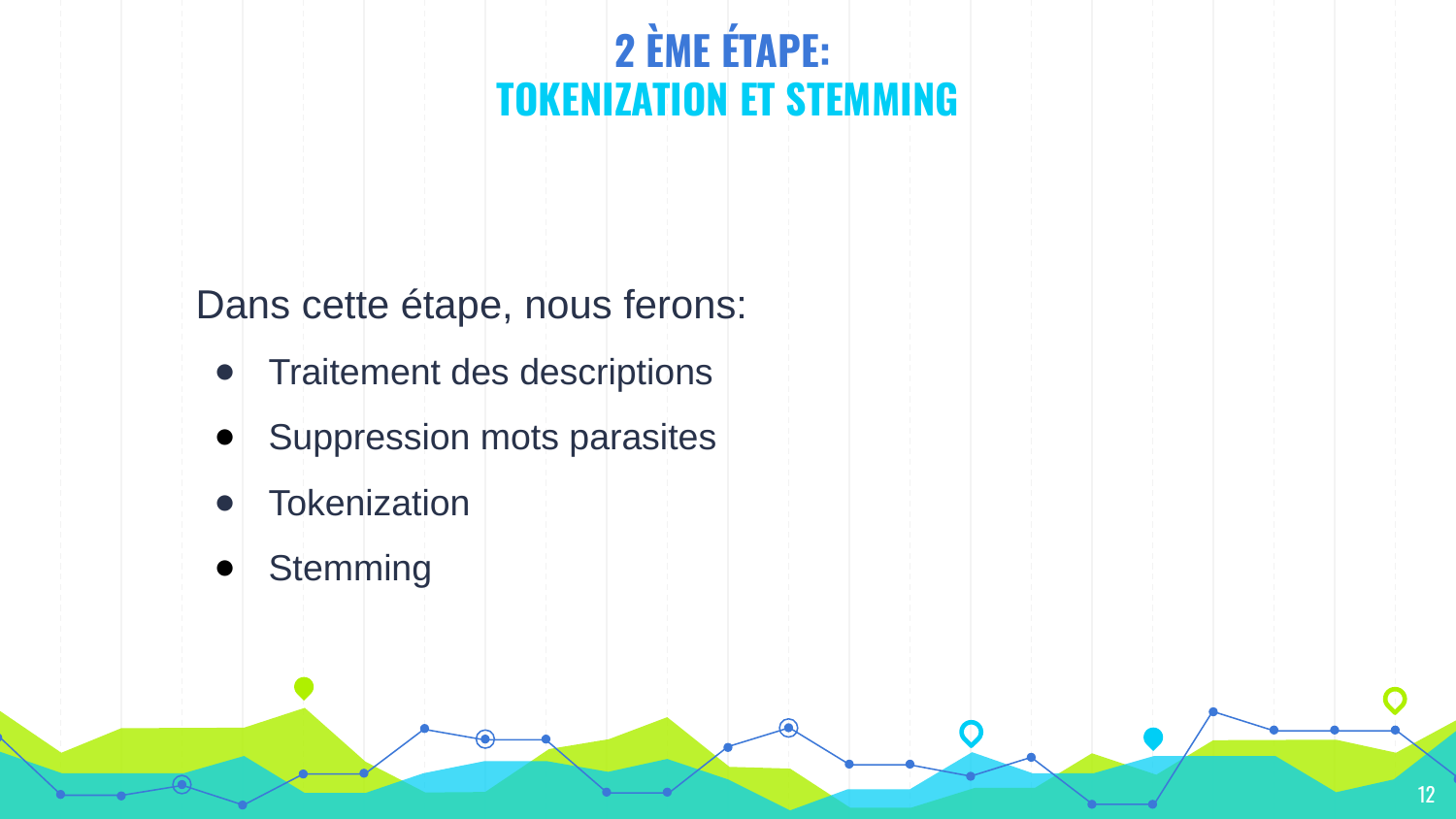

# 2 ÈME ÉTAPE:
TOKENIZATION ET STEMMING
Dans cette étape, nous ferons:
Traitement des descriptions
Suppression mots parasites
Tokenization
Stemming
12